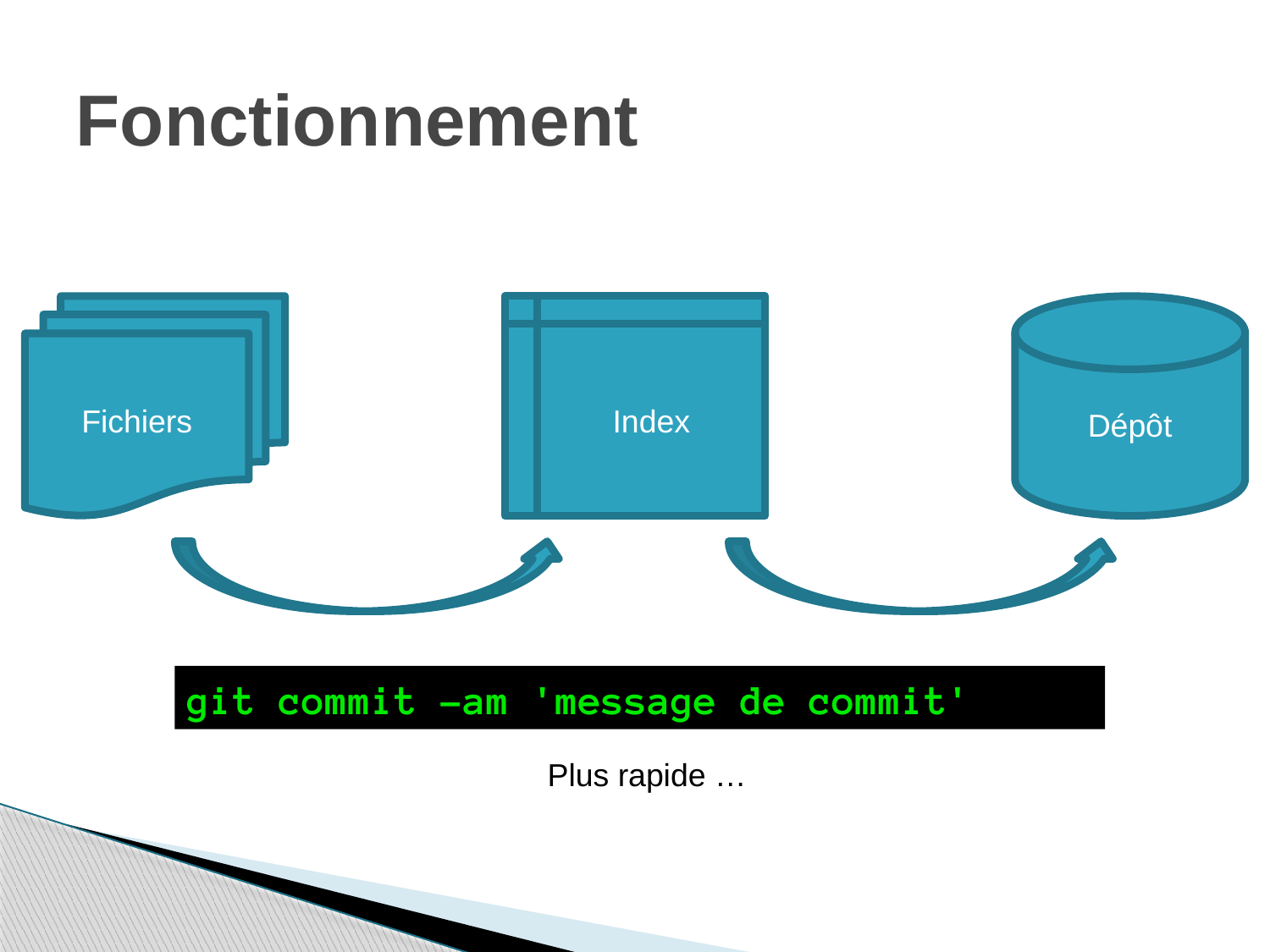

# Fonctionnement
Fichiers
Index
Dépôt

git commit –am 'message de commit'
Plus rapide …